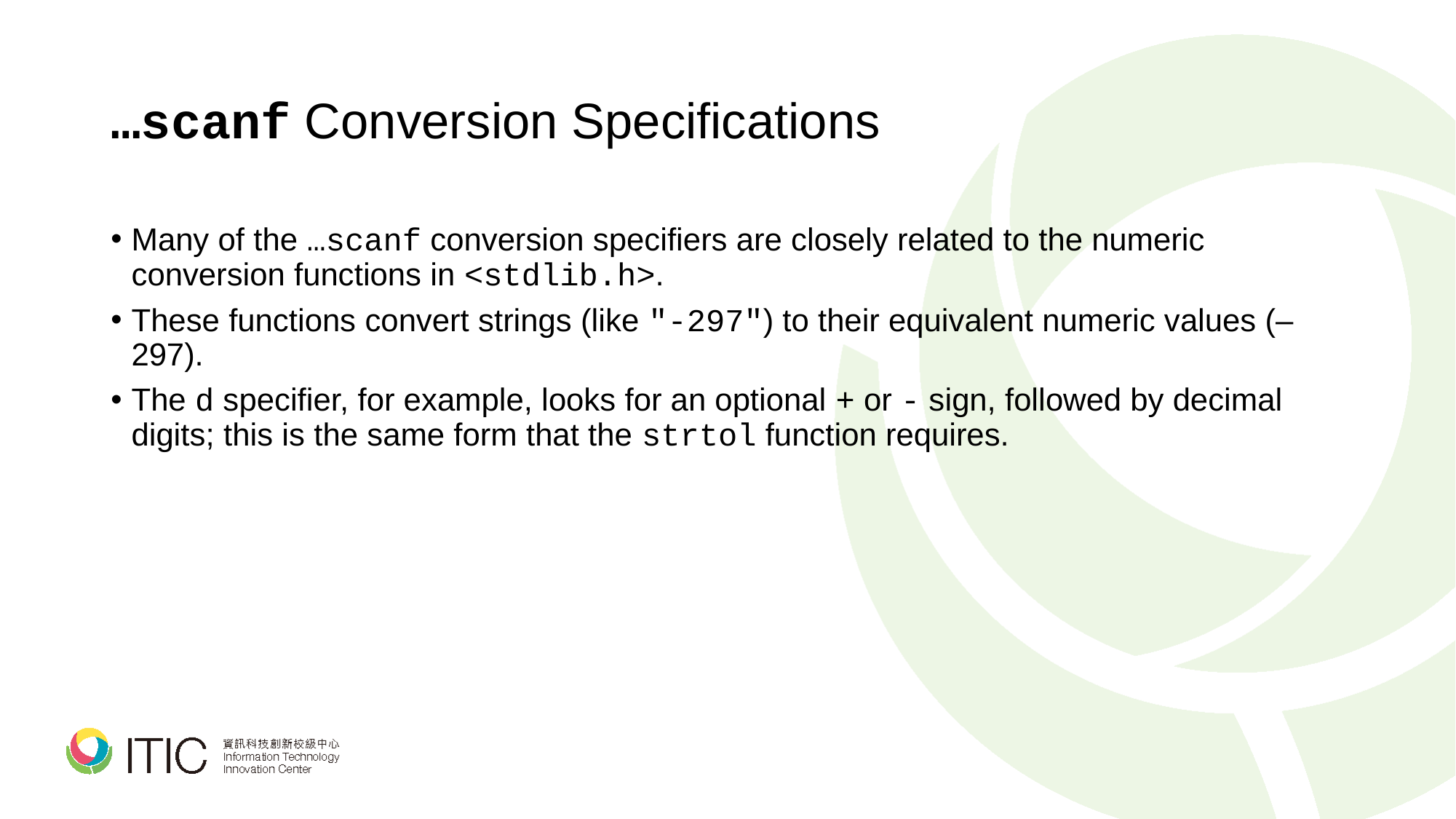

# …scanf Conversion Specifications
Many of the …scanf conversion specifiers are closely related to the numeric conversion functions in <stdlib.h>.
These functions convert strings (like "-297") to their equivalent numeric values (–297).
The d specifier, for example, looks for an optional + or - sign, followed by decimal digits; this is the same form that the strtol function requires.